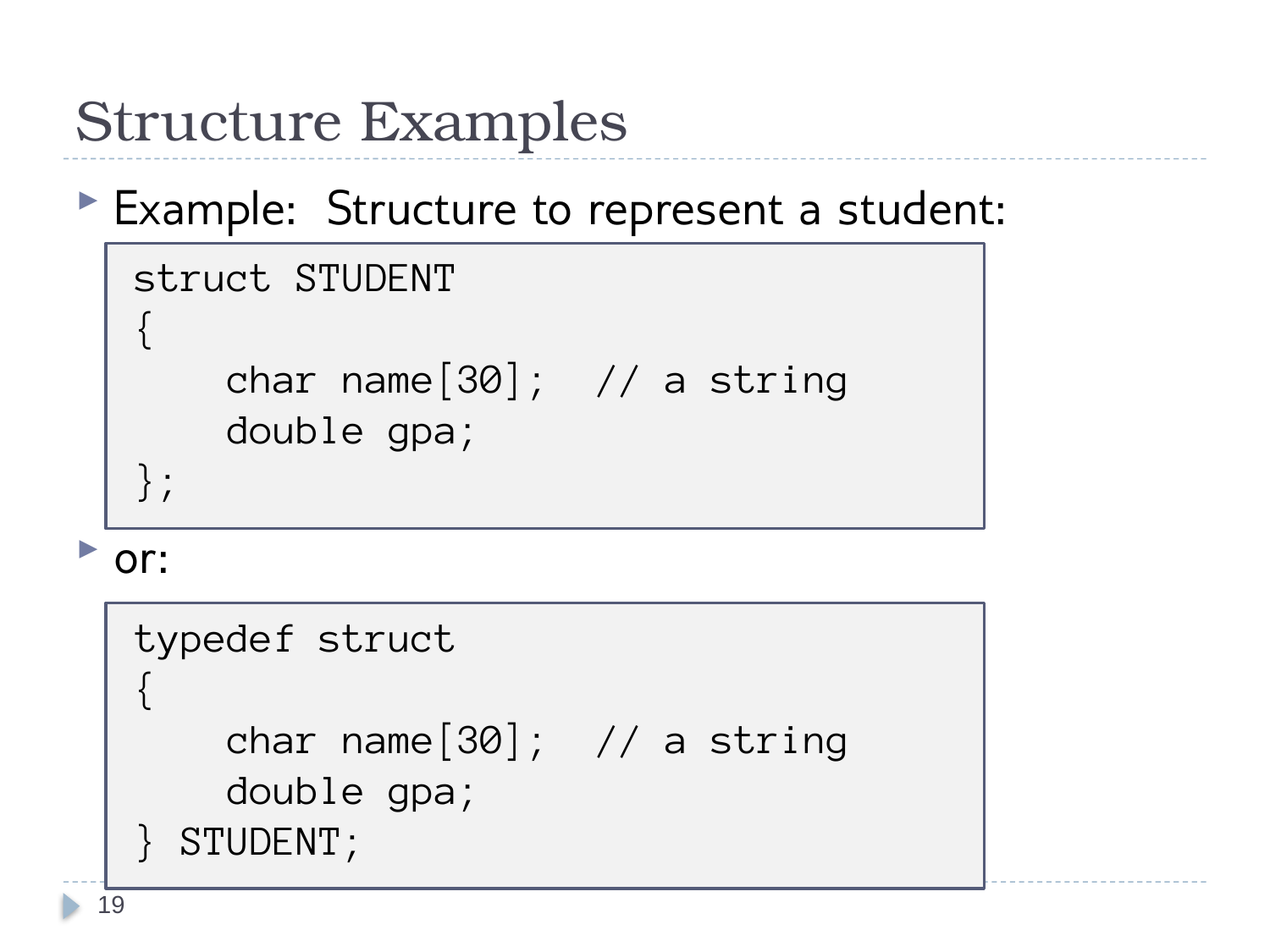

# Structure Examples
Example:  Structure to represent a student:

or:
 struct STUDENT
 {
     char name[30];  // a string
     double gpa;
 };
 typedef struct
 {
     char name[30];  // a string
     double gpa;
 } STUDENT;
19